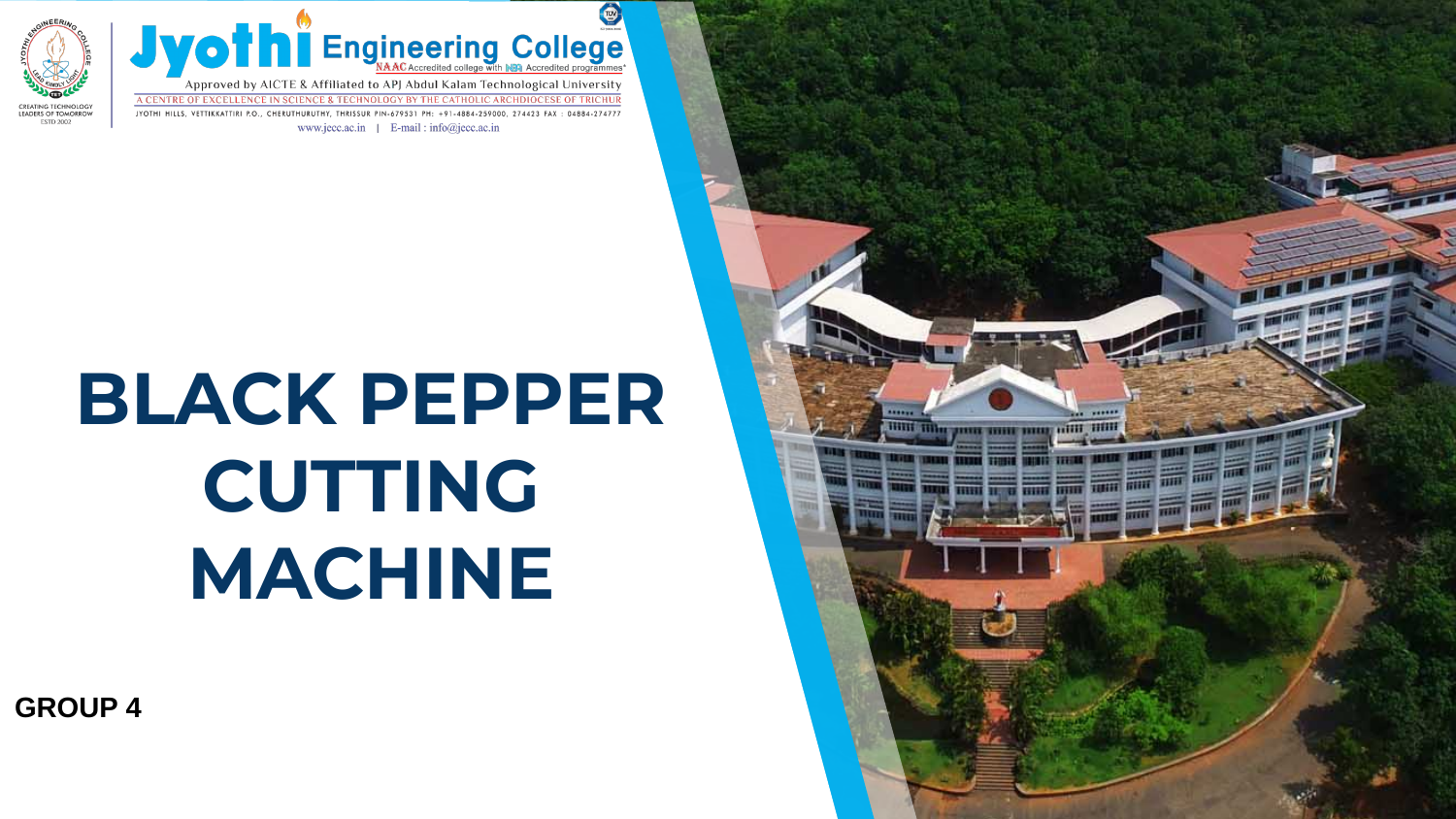

# BLACK PEPPER CUTTING MACHINE

GROUP 4